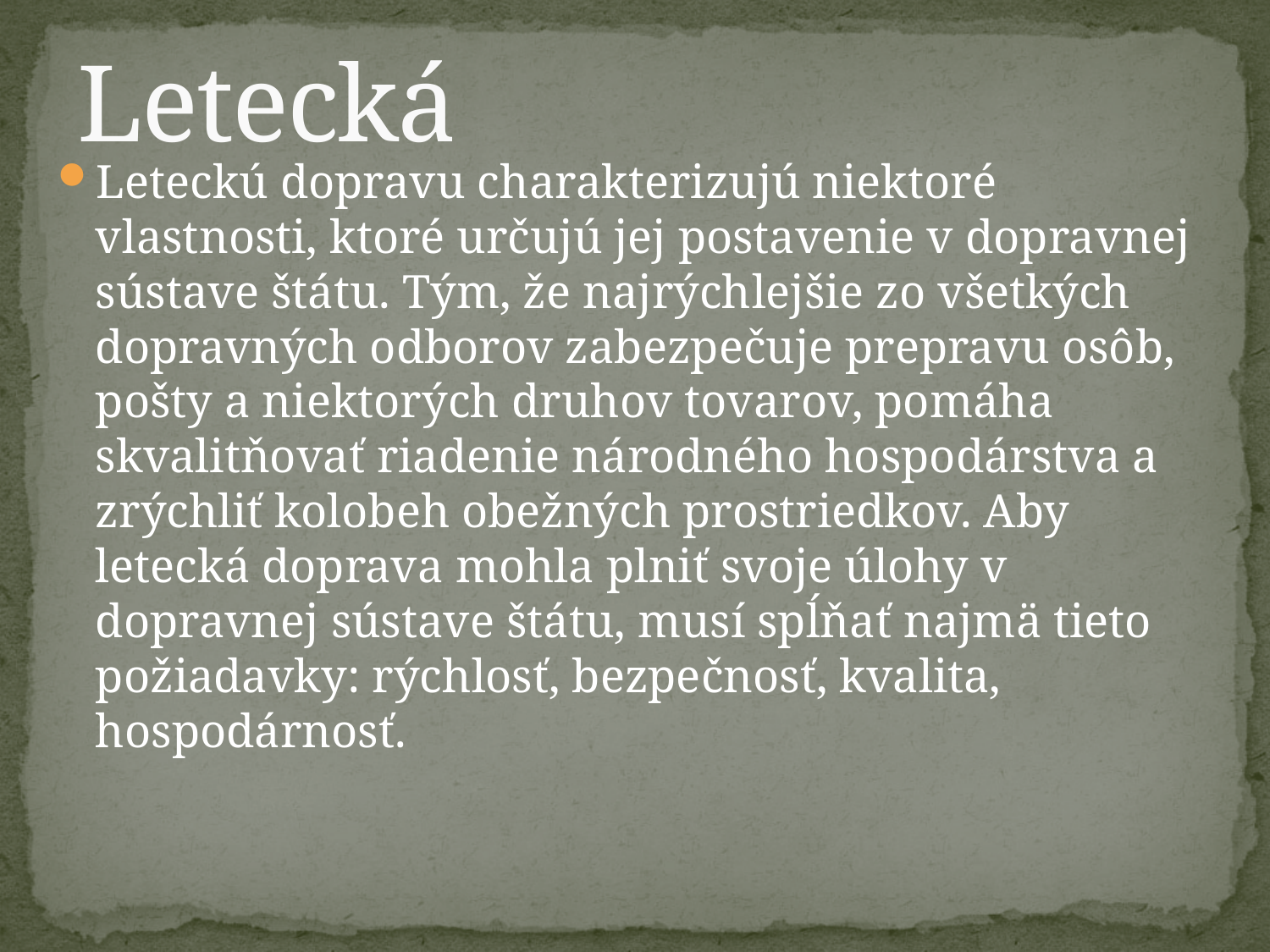

# Letecká
Leteckú dopravu charakterizujú niektoré vlastnosti, ktoré určujú jej postavenie v doprav­nej sústave štátu. Tým, že najrých­lejšie zo všetkých dopravných odborov zabezpečuje prepravu osôb, pošty a niektorých druhov tovarov, pomáha skvalitňovať riadenie národného hospodárstva a zrýchliť kolobeh obežných prostriedkov. Aby letecká doprava mohla plniť svoje úlohy v dopravnej sústave štátu, musí spĺňať najmä tieto požiadavky: rýchlosť, bezpečnosť, kvalita, hospodárnosť.